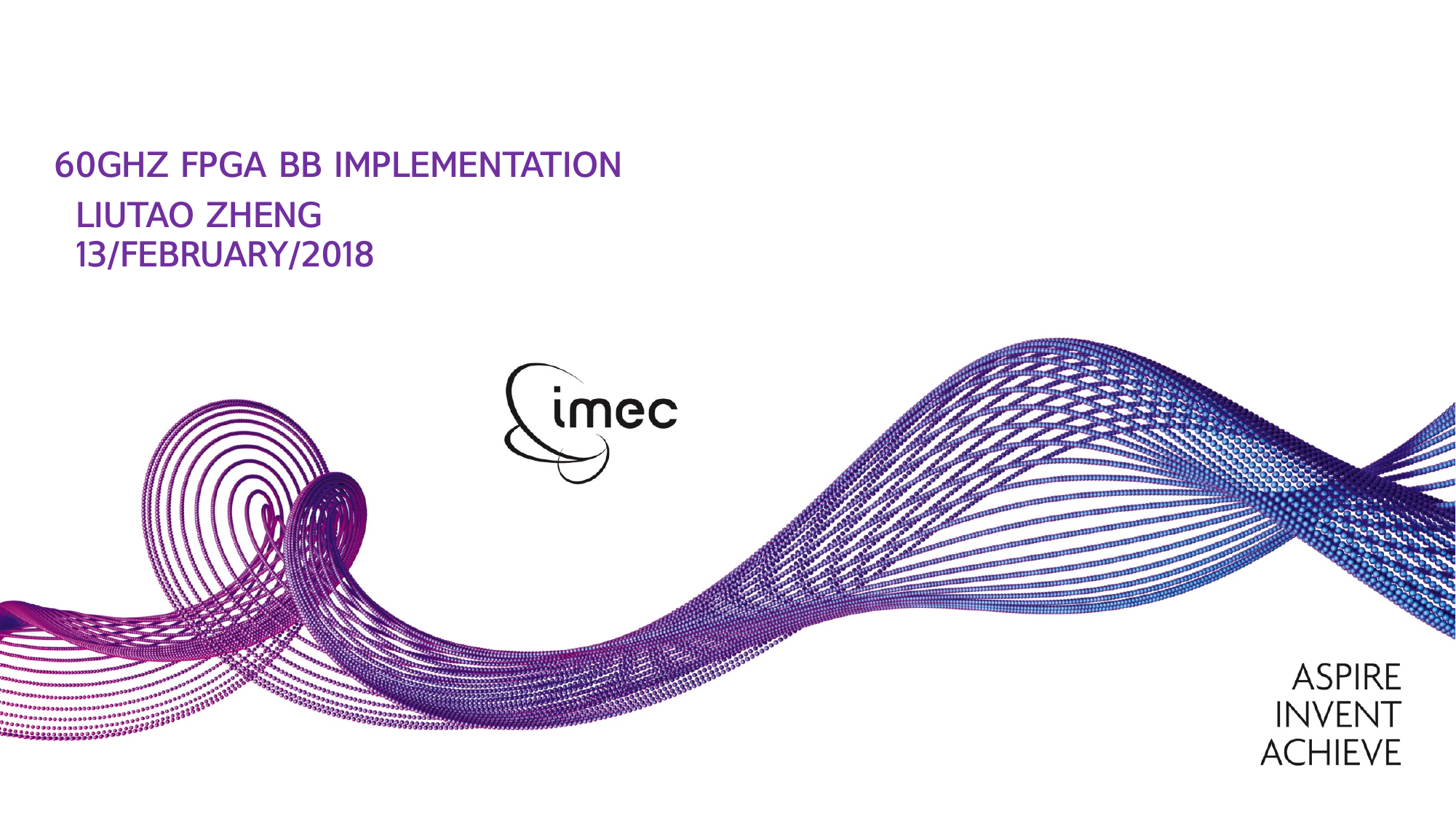

# 60Ghz FPGA BB implementation
Liutao Zheng
13/February/2018